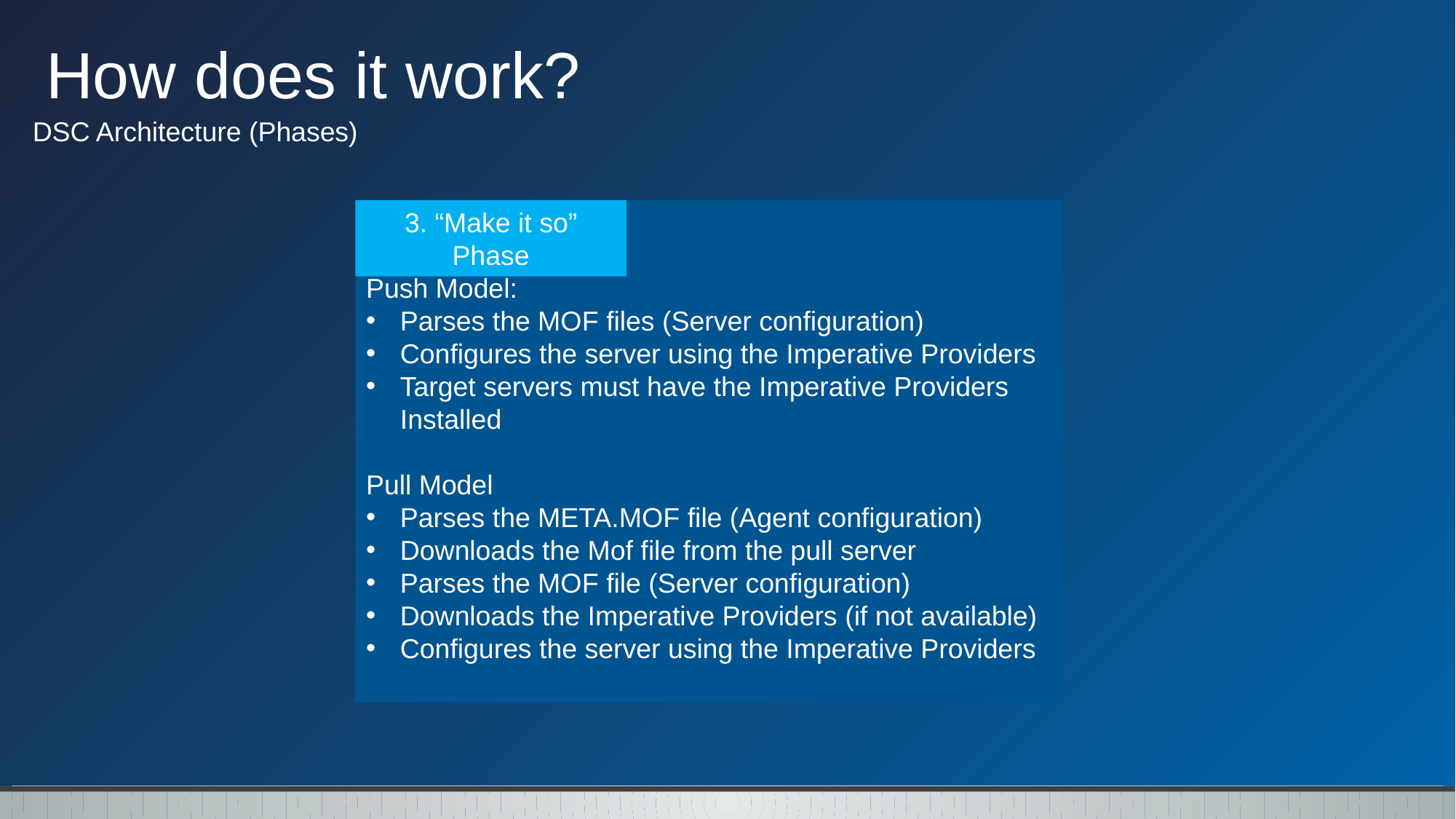

How does it work?
DSC Architecture (Phases)

Push Model:
Parses the MOF files (Server configuration)
Configures the server using the Imperative Providers
Target servers must have the Imperative Providers Installed

Pull Model
Parses the META.MOF file (Agent configuration)
Downloads the Mof file from the pull server
Parses the MOF file (Server configuration)
Downloads the Imperative Providers (if not available)
Configures the server using the Imperative Providers

3. “Make it so” Phase